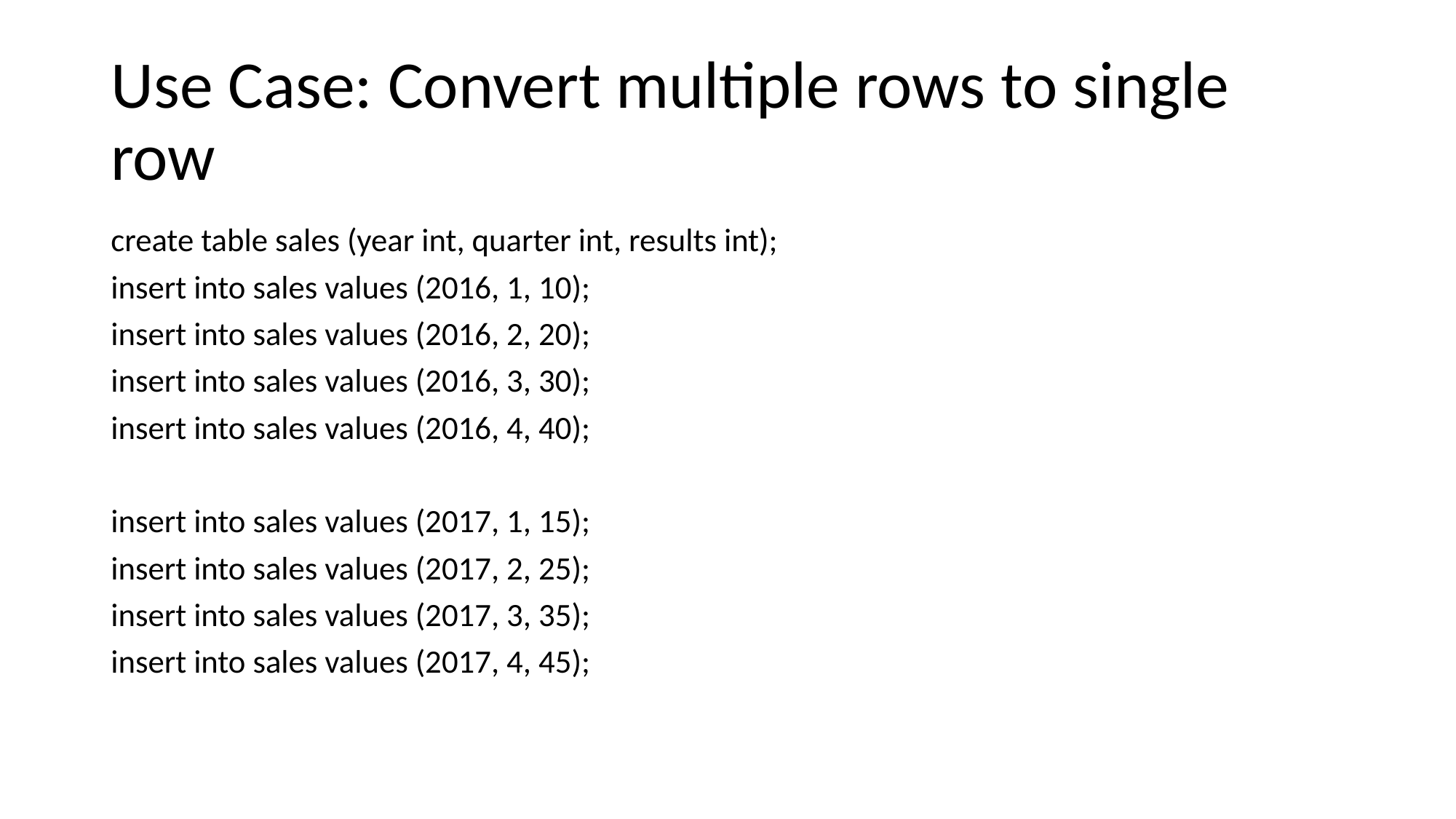

# Use Case: Convert multiple rows to single row
create table sales (year int, quarter int, results int);
insert into sales values (2016, 1, 10);
insert into sales values (2016, 2, 20);
insert into sales values (2016, 3, 30);
insert into sales values (2016, 4, 40);

insert into sales values (2017, 1, 15);
insert into sales values (2017, 2, 25);
insert into sales values (2017, 3, 35);
insert into sales values (2017, 4, 45);